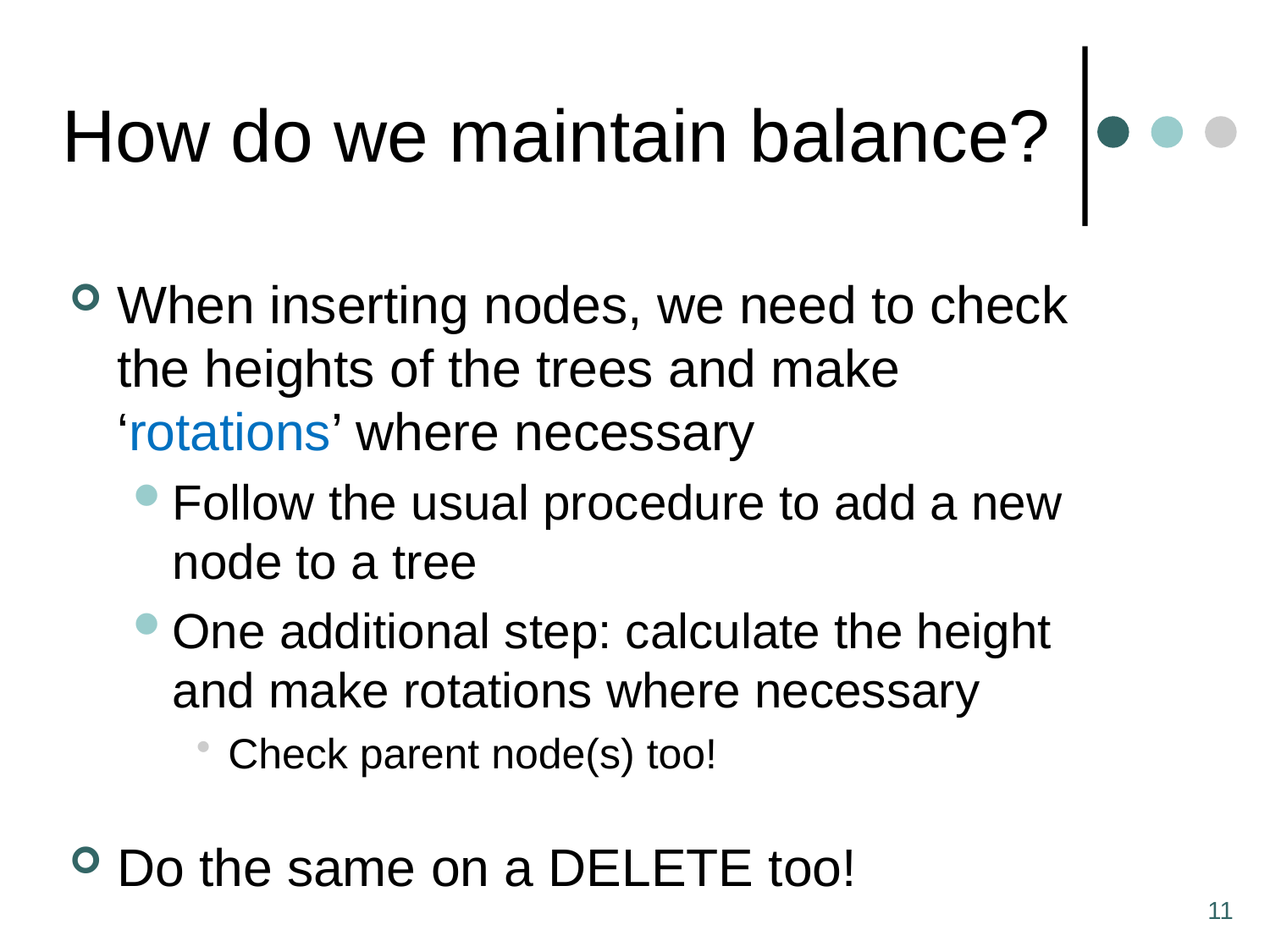

# How do we maintain balance?
When inserting nodes, we need to check the heights of the trees and make ‘rotations’ where necessary
Follow the usual procedure to add a new node to a tree
One additional step: calculate the height and make rotations where necessary
Check parent node(s) too!

Do the same on a DELETE too!
11